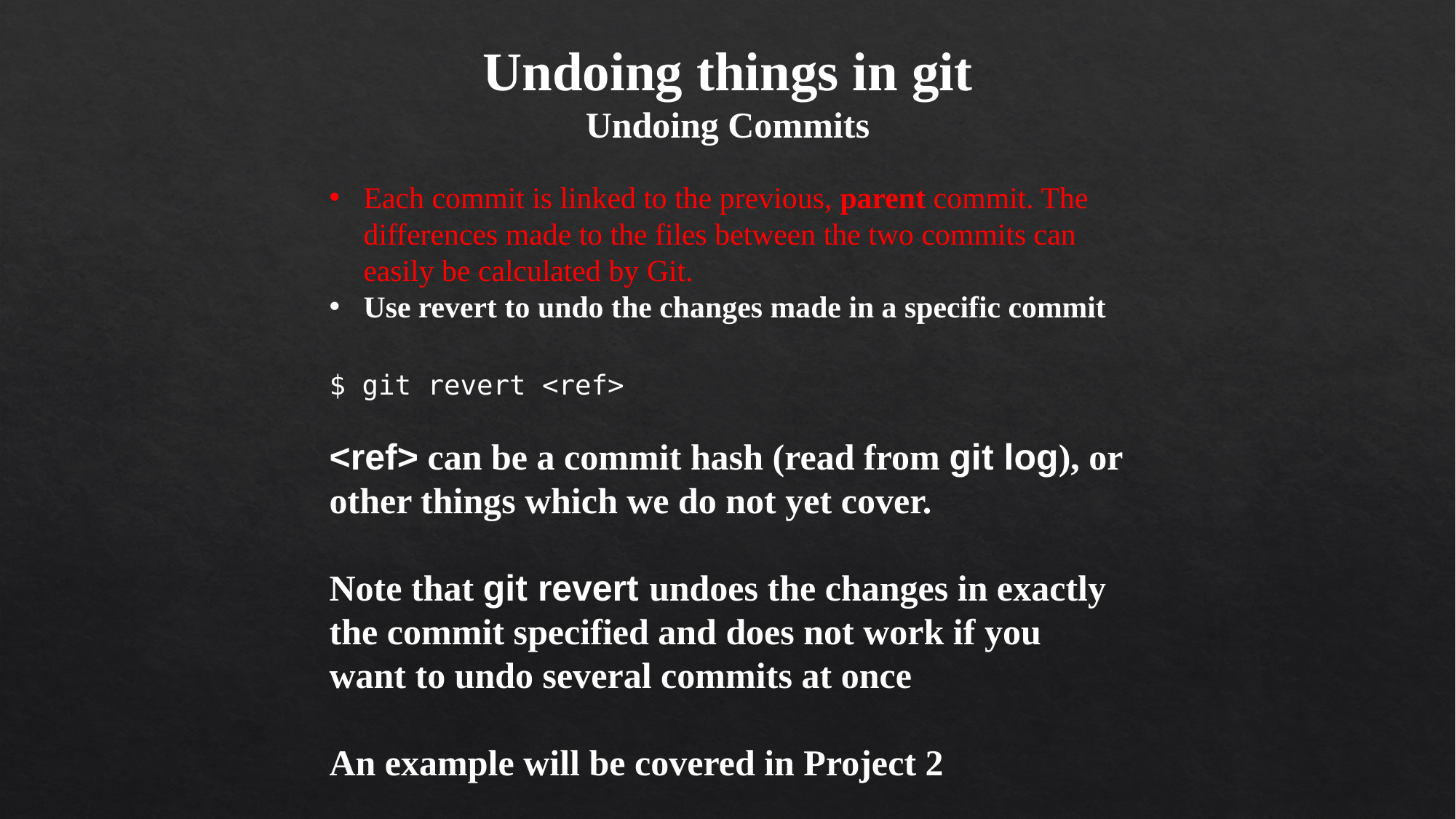

Undoing things in git
Undoing Commits
Each commit is linked to the previous, parent commit. The differences made to the files between the two commits can easily be calculated by Git.
Use revert to undo the changes made in a specific commit

$ git revert <ref>

<ref> can be a commit hash (read from git log), or other things which we do not yet cover.

Note that git revert undoes the changes in exactly the commit specified and does not work if you want to undo several commits at once

An example will be covered in Project 2